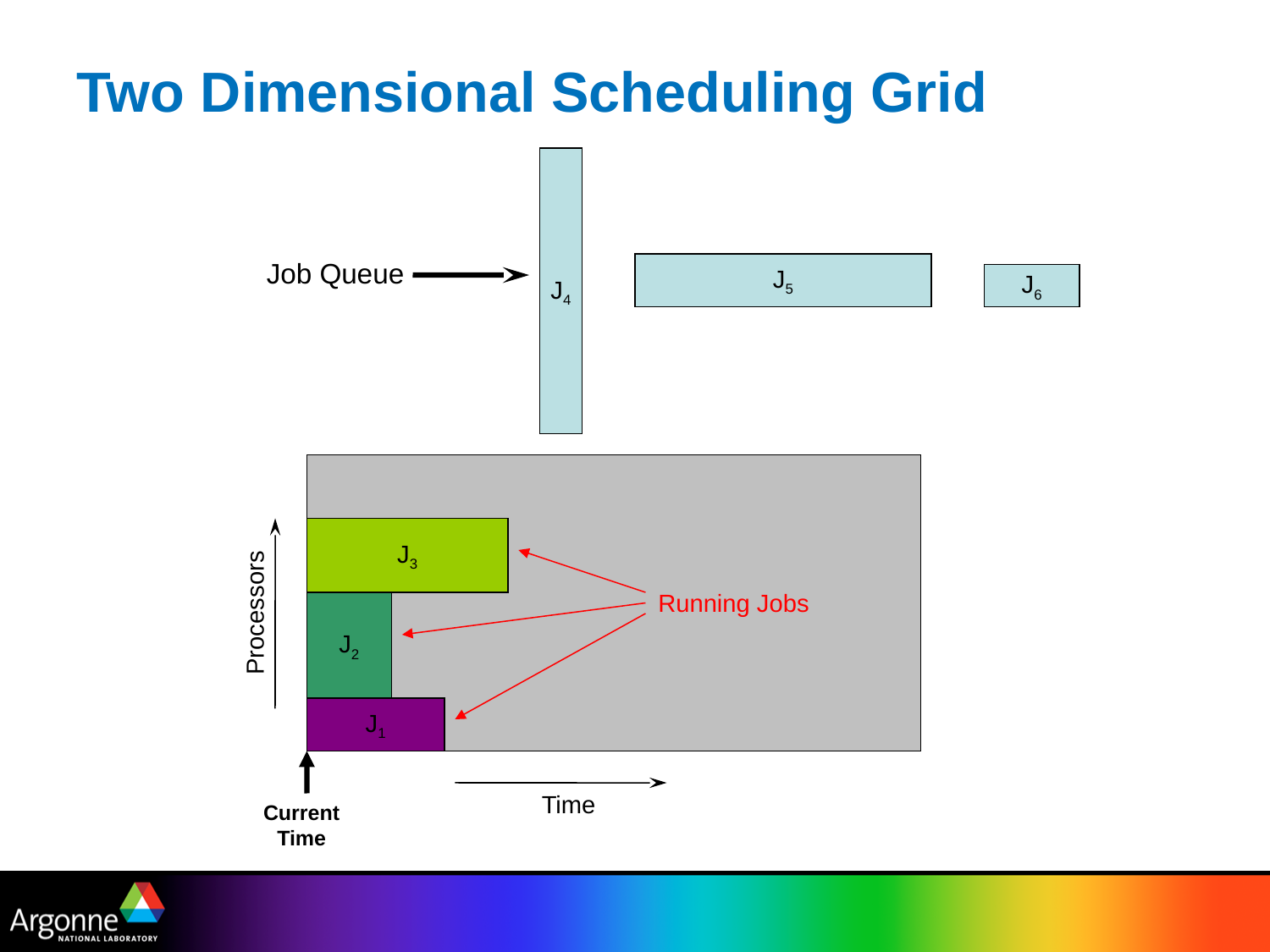

# Two Dimensional Scheduling Grid
J4
Job Queue
J5
J6

J3

Running Jobs

Processors
J2
J1

Time
Current Time